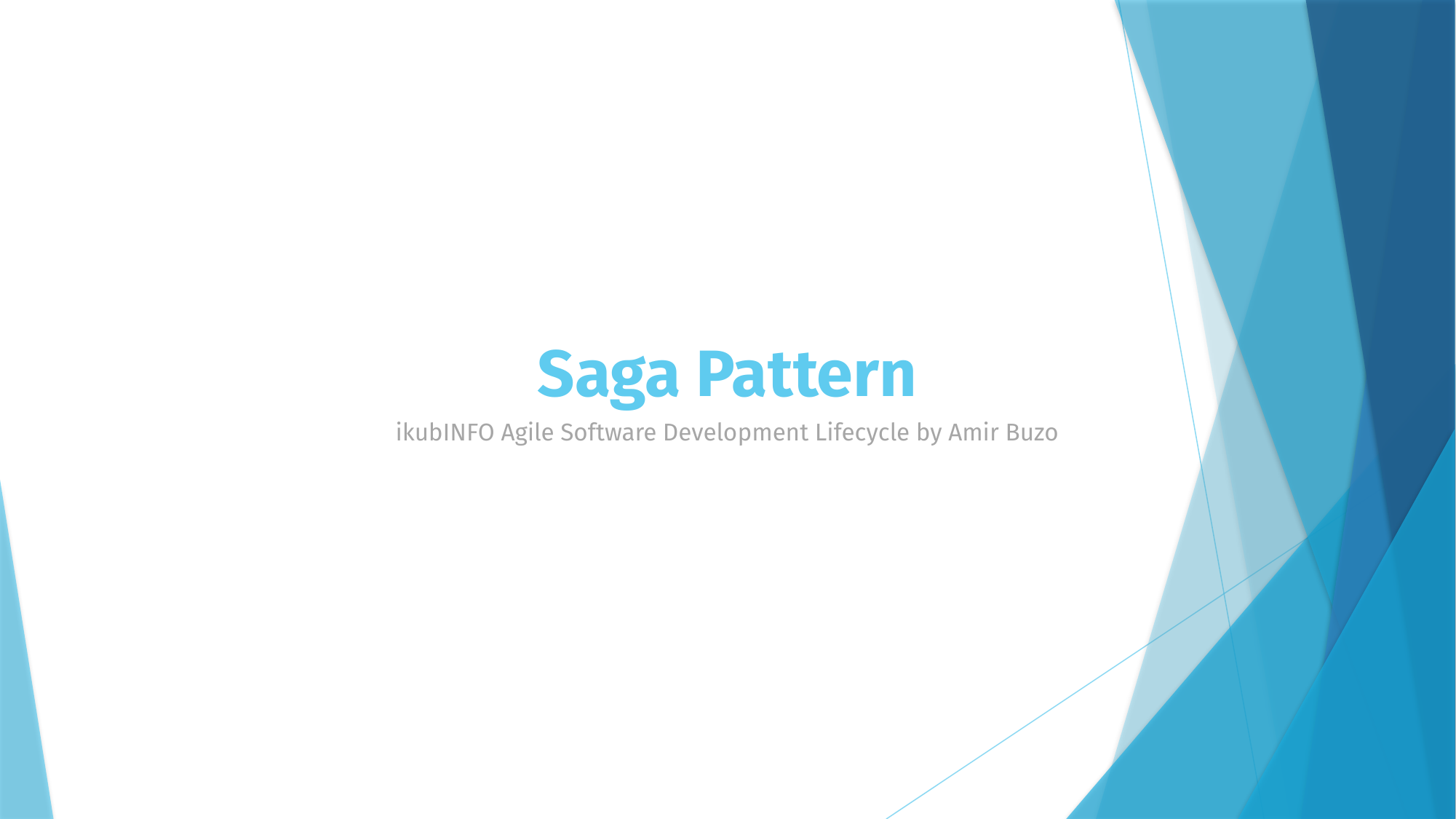

# Saga Pattern
ikubINFO Agile Software Development Lifecycle by Amir Buzo